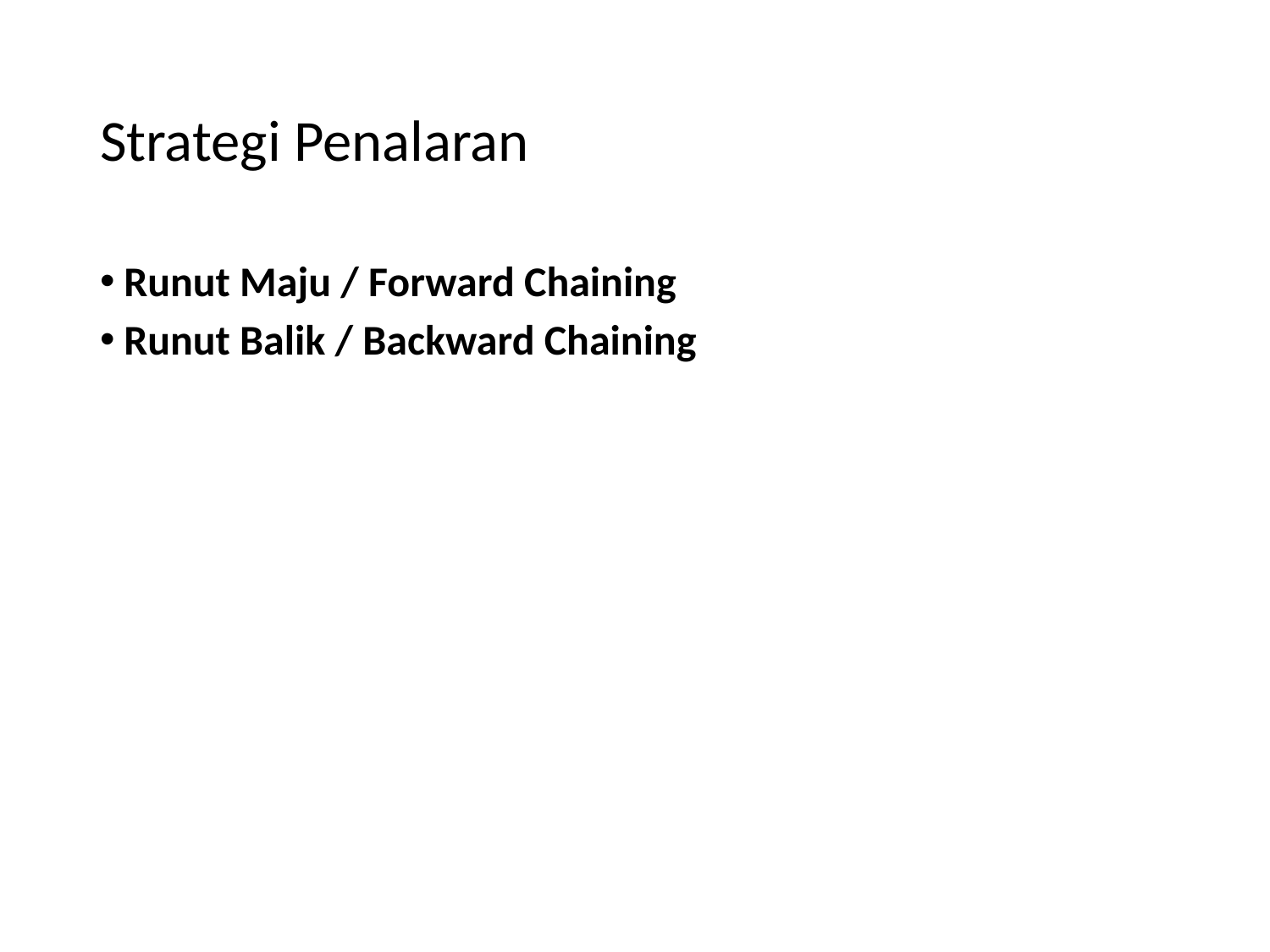

# Strategi Penalaran
Runut Maju / Forward Chaining
Runut Balik / Backward Chaining